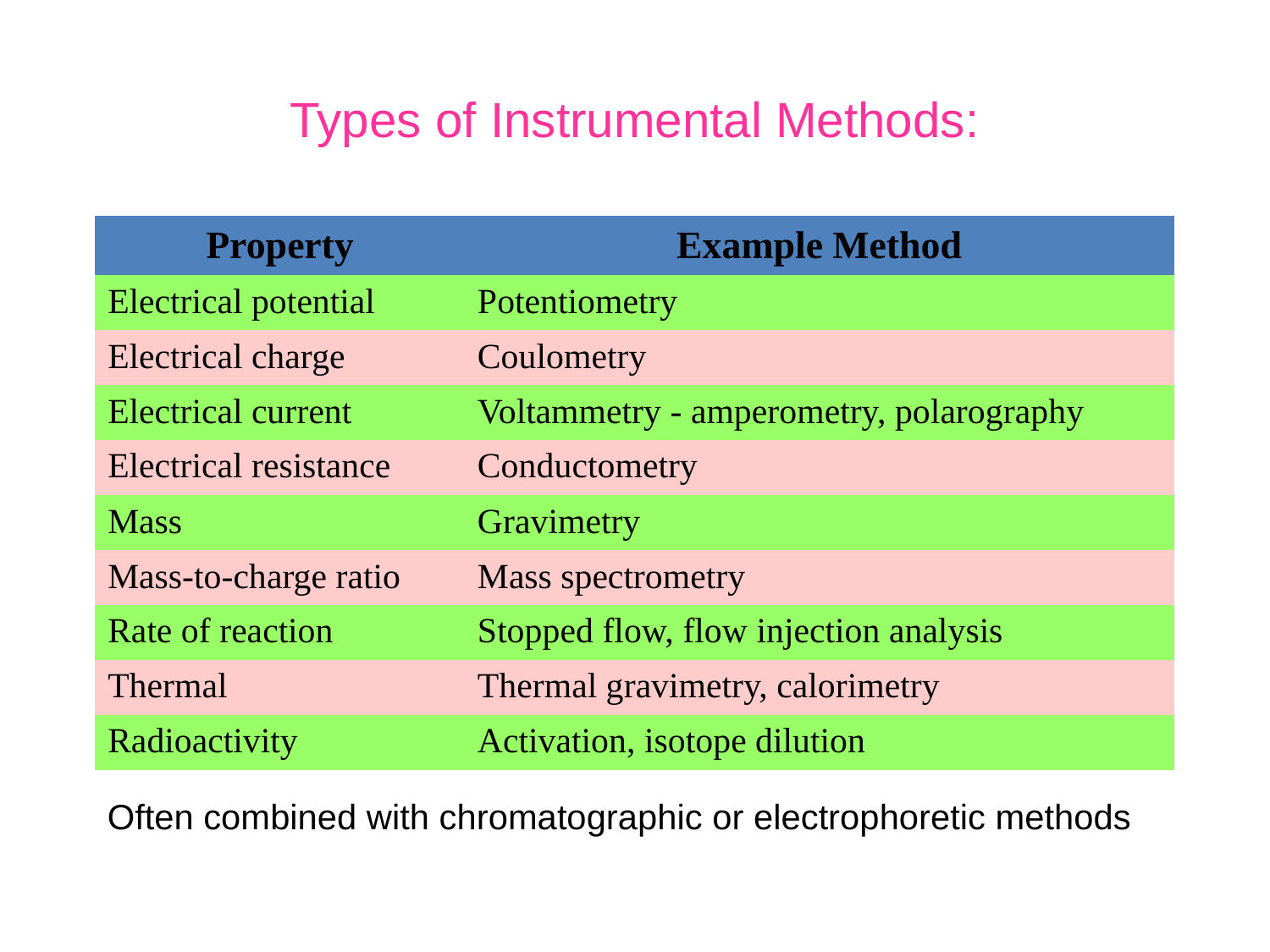

# Types of Instrumental Methods:
| Property | Example Method |
| --- | --- |
| Electrical potential | Potentiometry |
| Electrical charge | Coulometry |
| Electrical current | Voltammetry - amperometry, polarography |
| Electrical resistance | Conductometry |
| Mass | Gravimetry |
| Mass-to-charge ratio | Mass spectrometry |
| Rate of reaction | Stopped flow, flow injection analysis |
| Thermal | Thermal gravimetry, calorimetry |
| Radioactivity | Activation, isotope dilution |
Often combined with chromatographic or electrophoretic methods